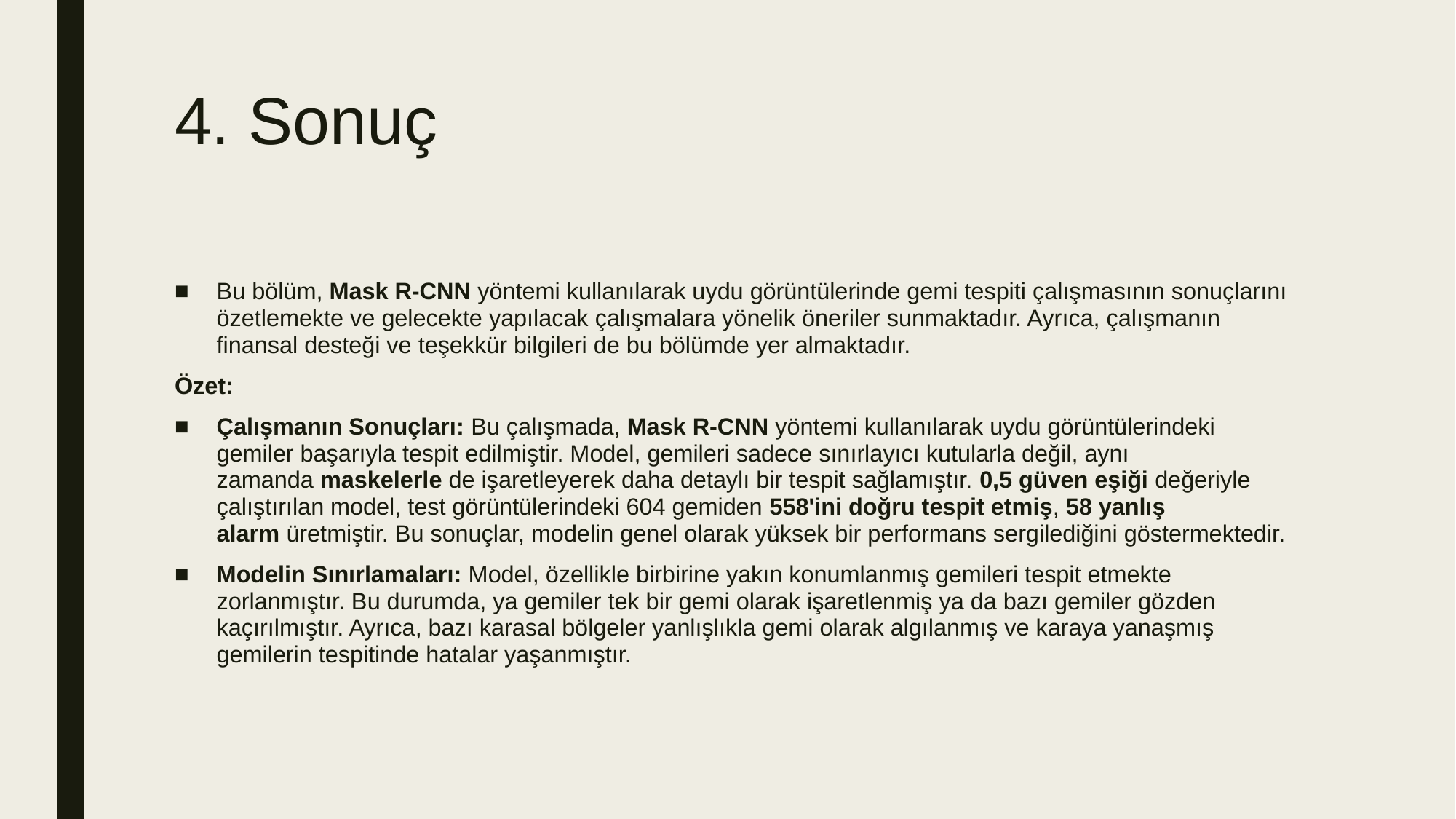

# 4. Sonuç
Bu bölüm, Mask R-CNN yöntemi kullanılarak uydu görüntülerinde gemi tespiti çalışmasının sonuçlarını özetlemekte ve gelecekte yapılacak çalışmalara yönelik öneriler sunmaktadır. Ayrıca, çalışmanın finansal desteği ve teşekkür bilgileri de bu bölümde yer almaktadır.
Özet:
Çalışmanın Sonuçları: Bu çalışmada, Mask R-CNN yöntemi kullanılarak uydu görüntülerindeki gemiler başarıyla tespit edilmiştir. Model, gemileri sadece sınırlayıcı kutularla değil, aynı zamanda maskelerle de işaretleyerek daha detaylı bir tespit sağlamıştır. 0,5 güven eşiği değeriyle çalıştırılan model, test görüntülerindeki 604 gemiden 558'ini doğru tespit etmiş, 58 yanlış alarm üretmiştir. Bu sonuçlar, modelin genel olarak yüksek bir performans sergilediğini göstermektedir.
Modelin Sınırlamaları: Model, özellikle birbirine yakın konumlanmış gemileri tespit etmekte zorlanmıştır. Bu durumda, ya gemiler tek bir gemi olarak işaretlenmiş ya da bazı gemiler gözden kaçırılmıştır. Ayrıca, bazı karasal bölgeler yanlışlıkla gemi olarak algılanmış ve karaya yanaşmış gemilerin tespitinde hatalar yaşanmıştır.